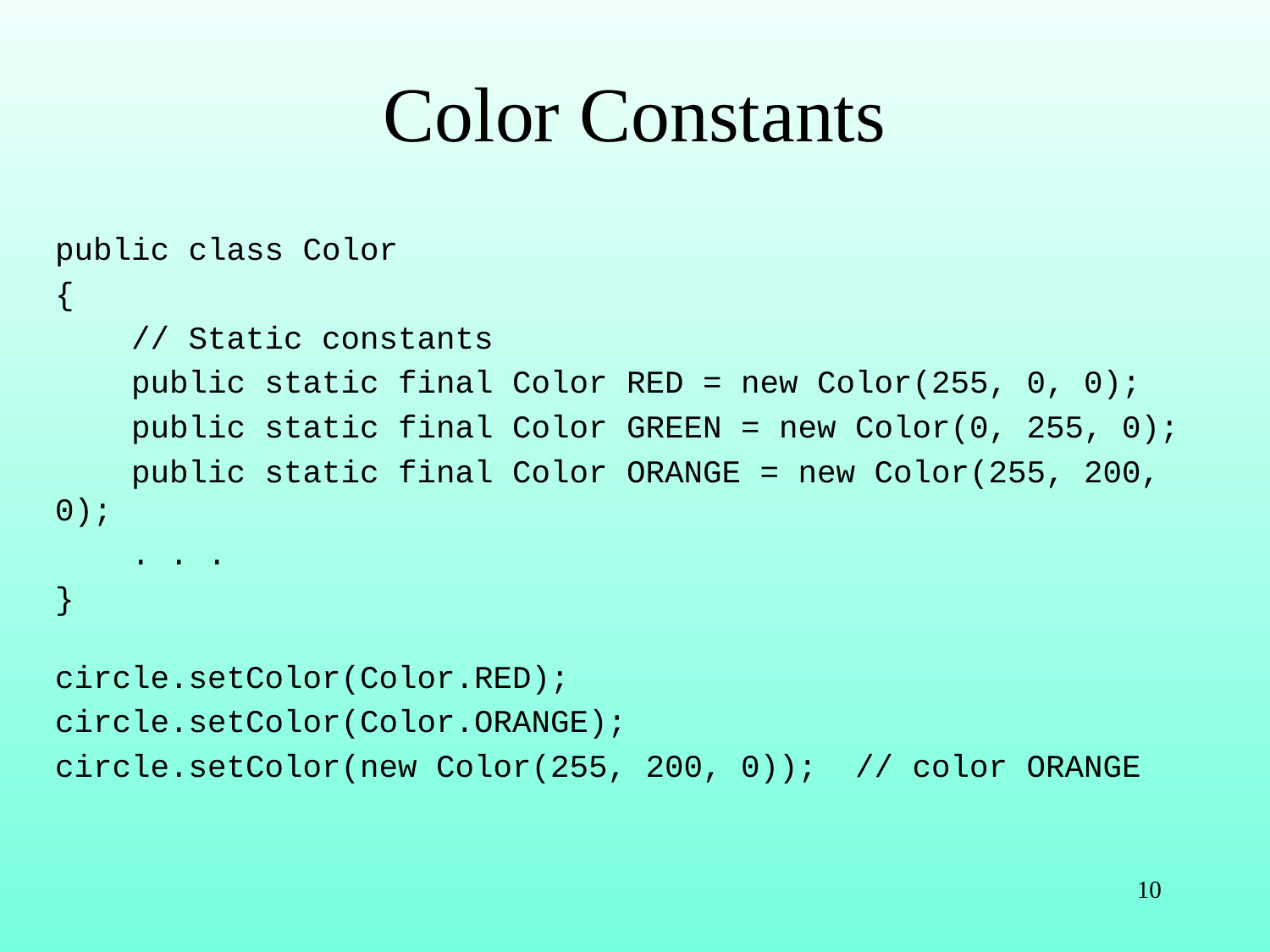

# Color Constants
public class Color
{
    // Static constants
    public static final Color RED = new Color(255, 0, 0);
    public static final Color GREEN = new Color(0, 255, 0);
    public static final Color ORANGE = new Color(255, 200, 0);
    . . .
}

circle.setColor(Color.RED);
circle.setColor(Color.ORANGE);
circle.setColor(new Color(255, 200, 0));  // color ORANGE
10